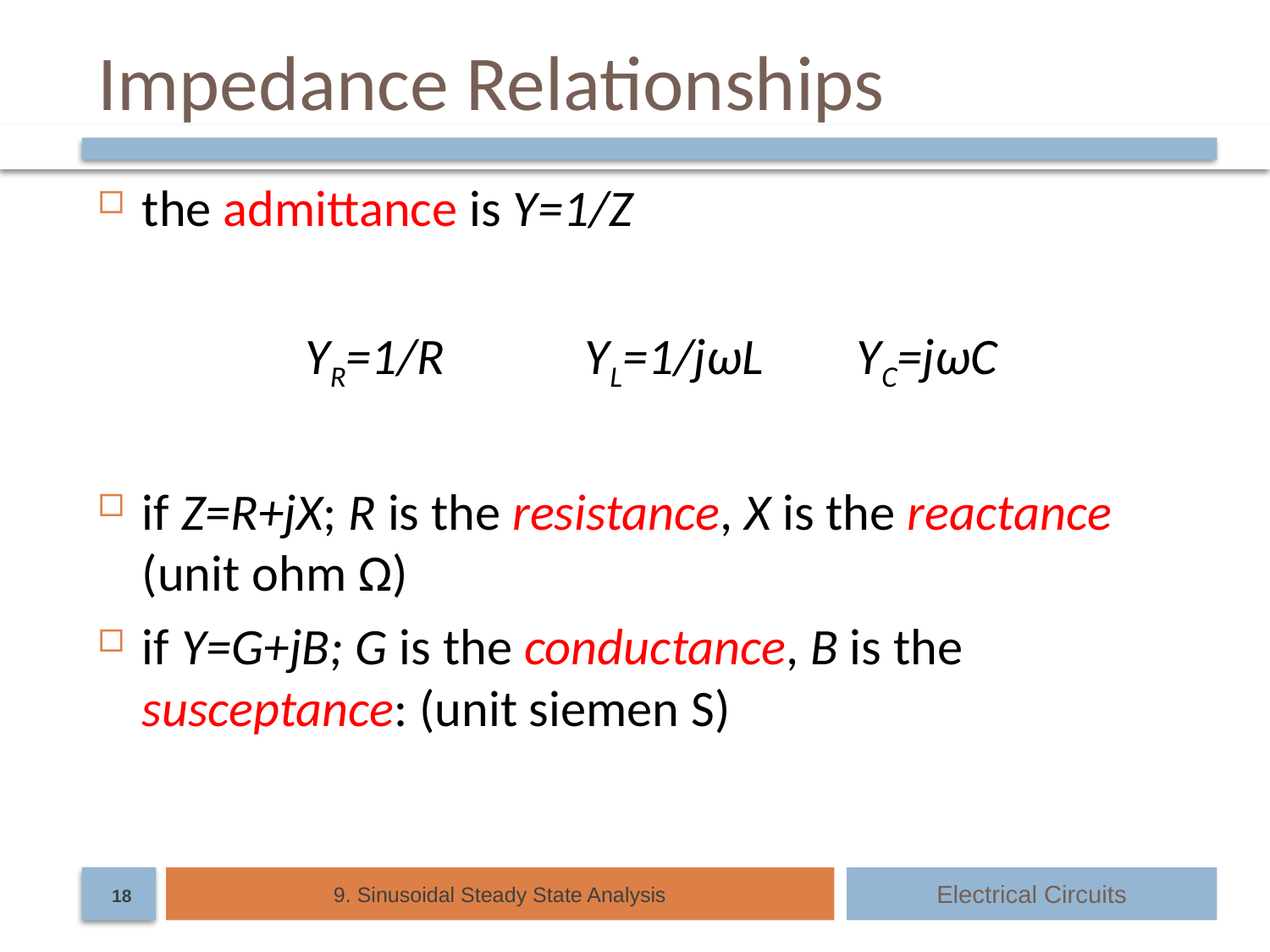

# Impedance Relationships
the admittance is Y=1/Z

YR=1/R            YL=1/jωL        YC=jωC

if Z=R+jX; R is the resistance, X is the reactance (unit ohm Ω)
if Y=G+jB; G is the conductance, B is the susceptance: (unit siemen S)
9. Sinusoidal Steady State Analysis
Electrical Circuits
18